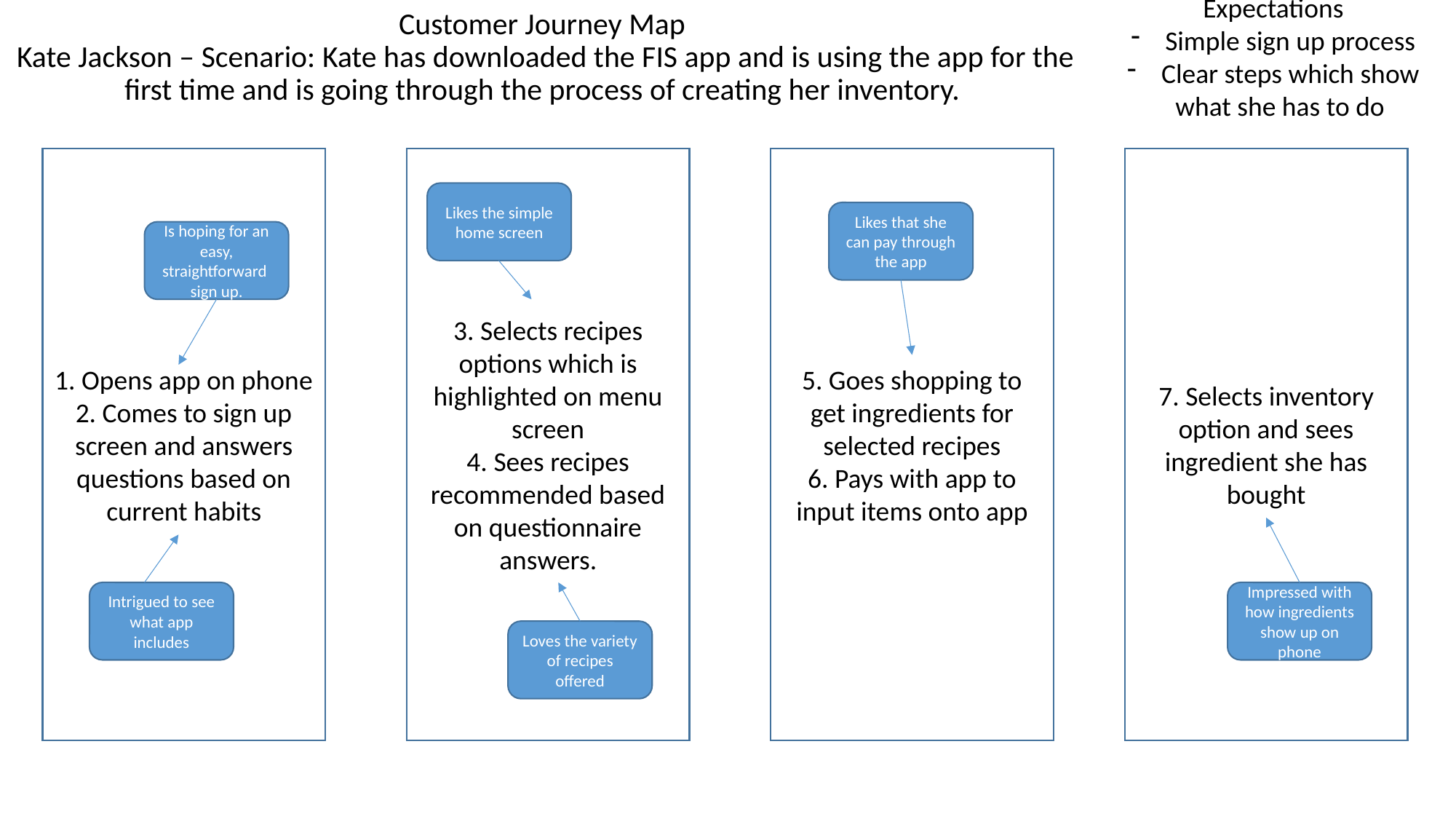

# Customer Journey Map Kate Jackson – Scenario: Kate has downloaded the FIS app and is using the app for the first time and is going through the process of creating her inventory.
Expectations
Simple sign up process
Clear steps which show what she has to do n

1. Opens app on phone
2. Comes to sign up screen and answers questions based on current habits

3. Selects recipes options which is highlighted on menu screen
4. Sees recipes recommended based on questionnaire answers.

5. Goes shopping to get ingredients for selected recipes
6. Pays with app to input items onto app

7. Selects inventory option and sees ingredient she has bought
Likes the simple home screen
Likes that she can pay through the app
Is hoping for an easy, straightforward  sign up.
Intrigued to see what app includes
Impressed with how ingredients show up on phone
Loves the variety of recipes offered